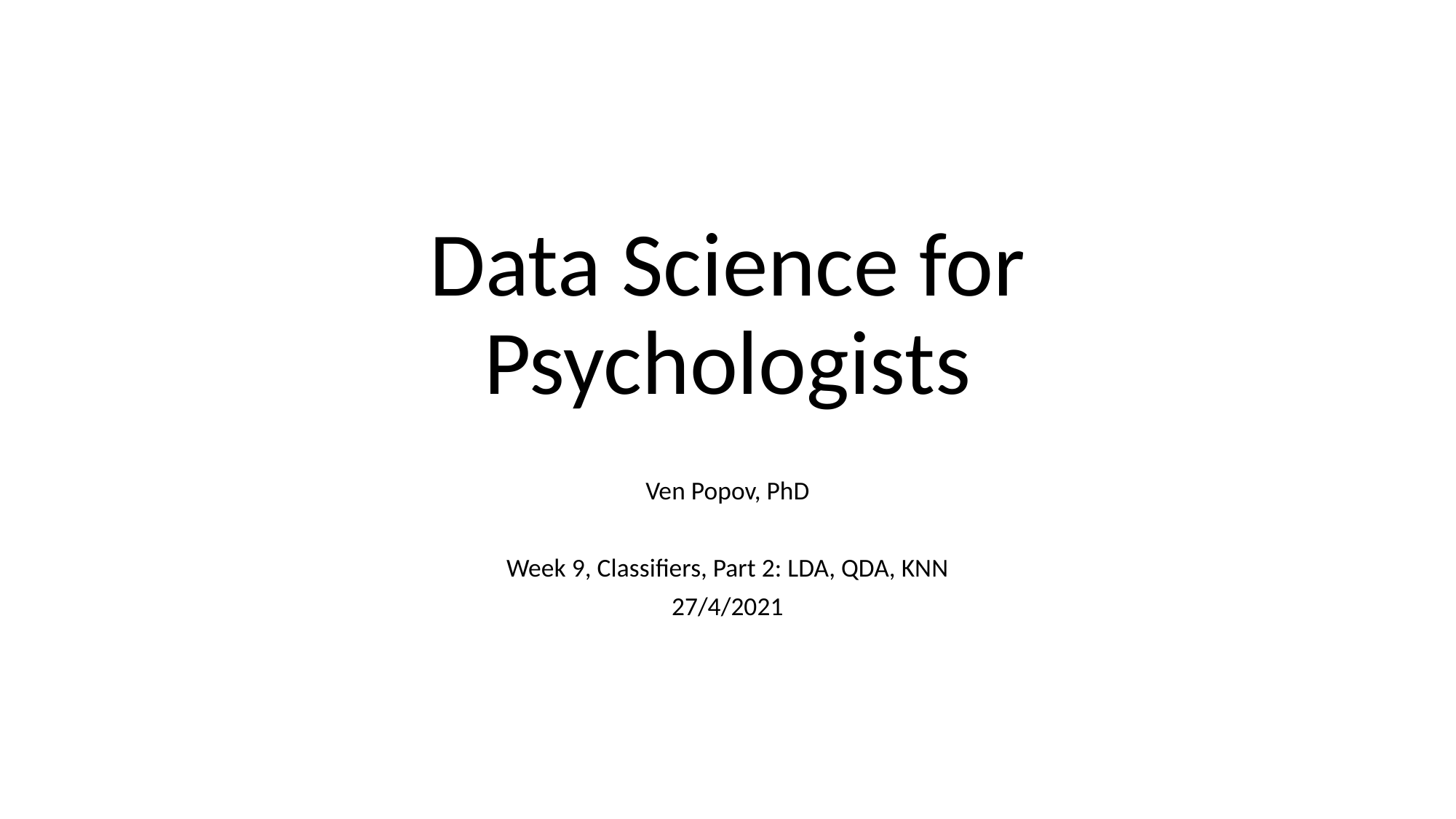

# Data Science for Psychologists

Ven Popov, PhD

Week 9, Classifiers, Part 2: LDA, QDA, KNN
27/4/2021